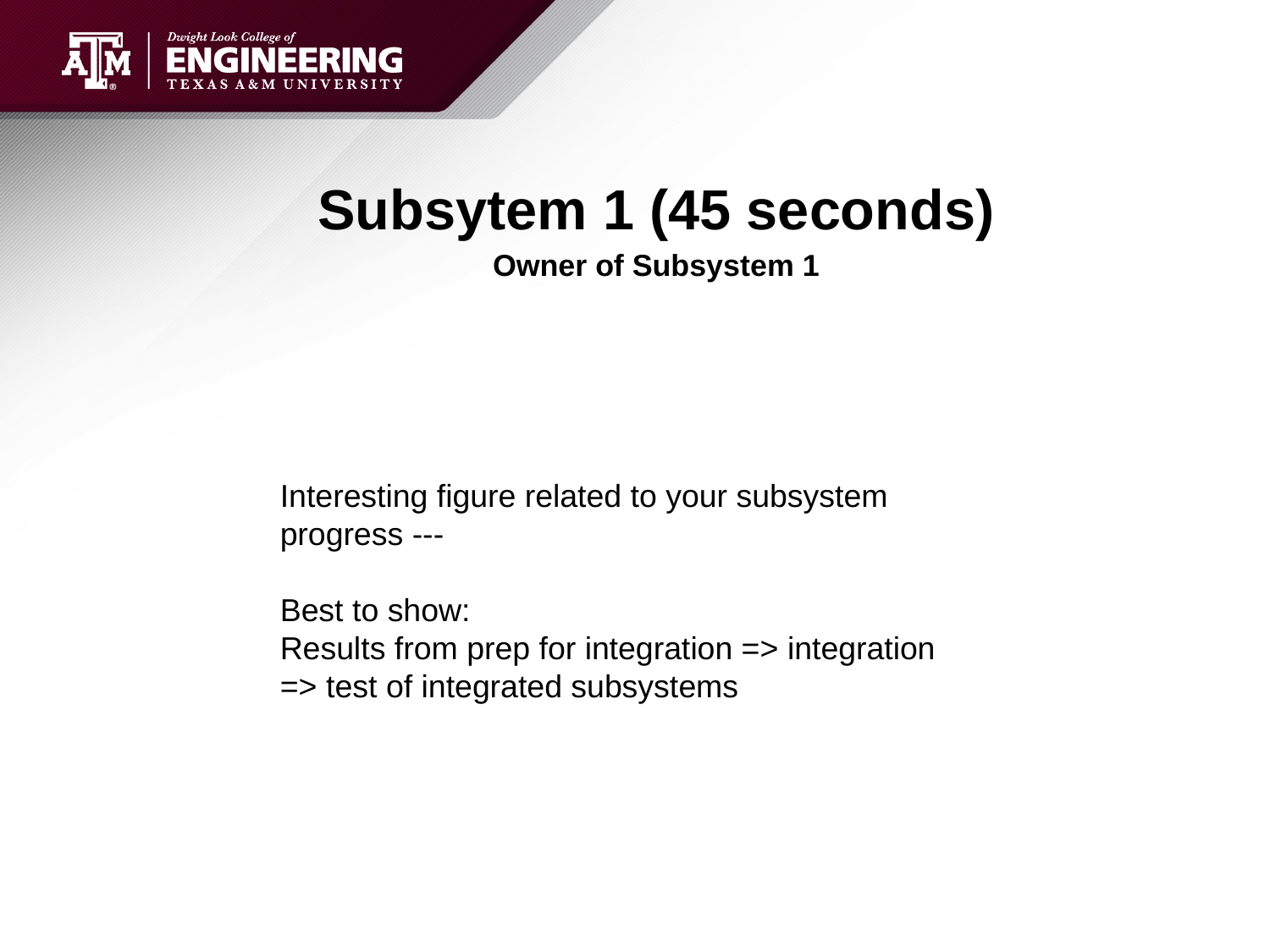

# Subsytem 1 (45 seconds)
Owner of Subsystem 1

Interesting figure related to your subsystem progress ---

Best to show:
Results from prep for integration => integration => test of integrated subsystems